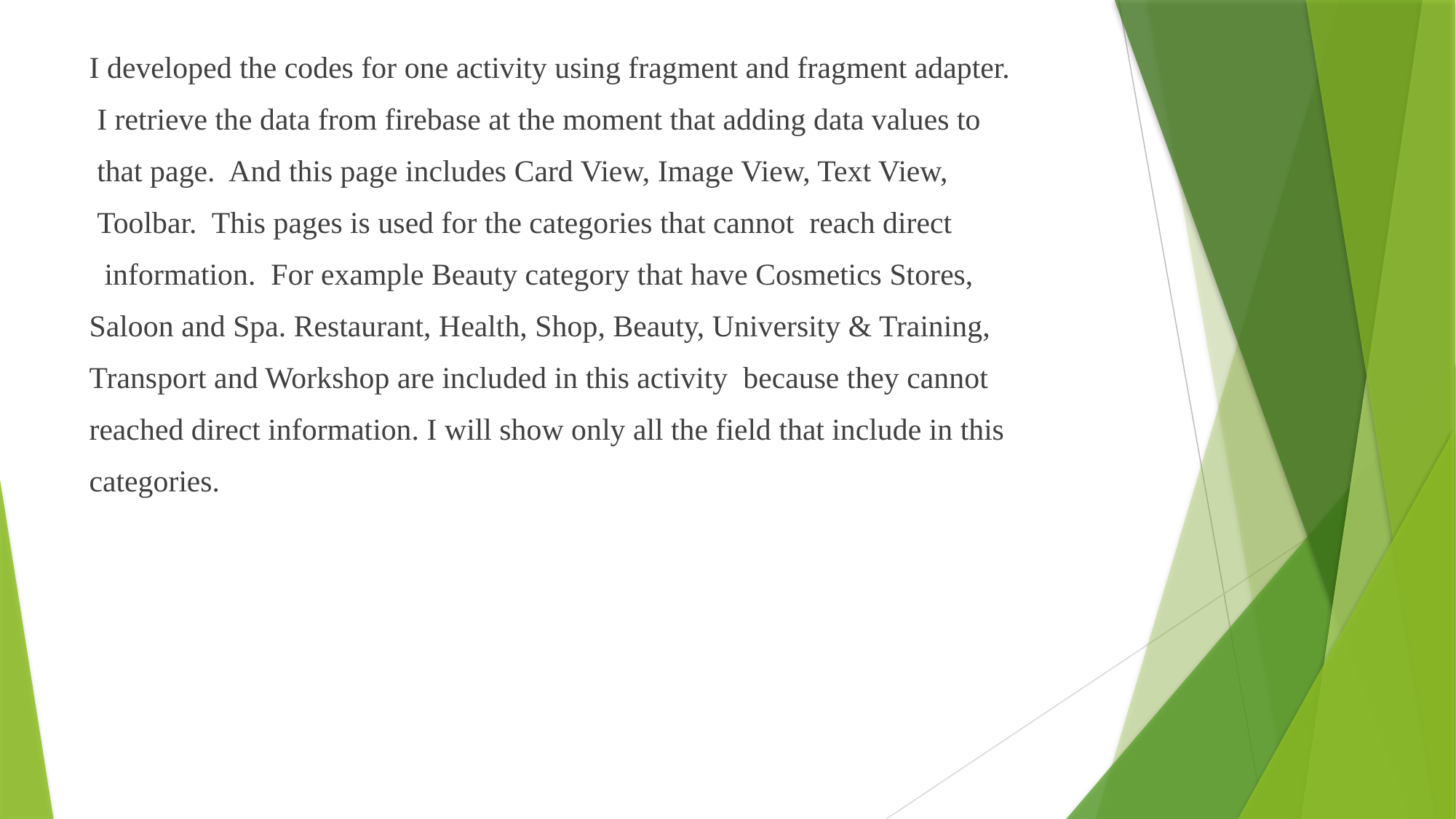

I developed the codes for one activity using fragment and fragment adapter.
 I retrieve the data from firebase at the moment that adding data values to
 that page.  And this page includes Card View, Image View, Text View,
 Toolbar.  This pages is used for the categories that cannot  reach direct
  information.  For example Beauty category that have Cosmetics Stores,
Saloon and Spa. Restaurant, Health, Shop, Beauty, University & Training,
Transport and Workshop are included in this activity  because they cannot
reached direct information. I will show only all the field that include in this
categories.